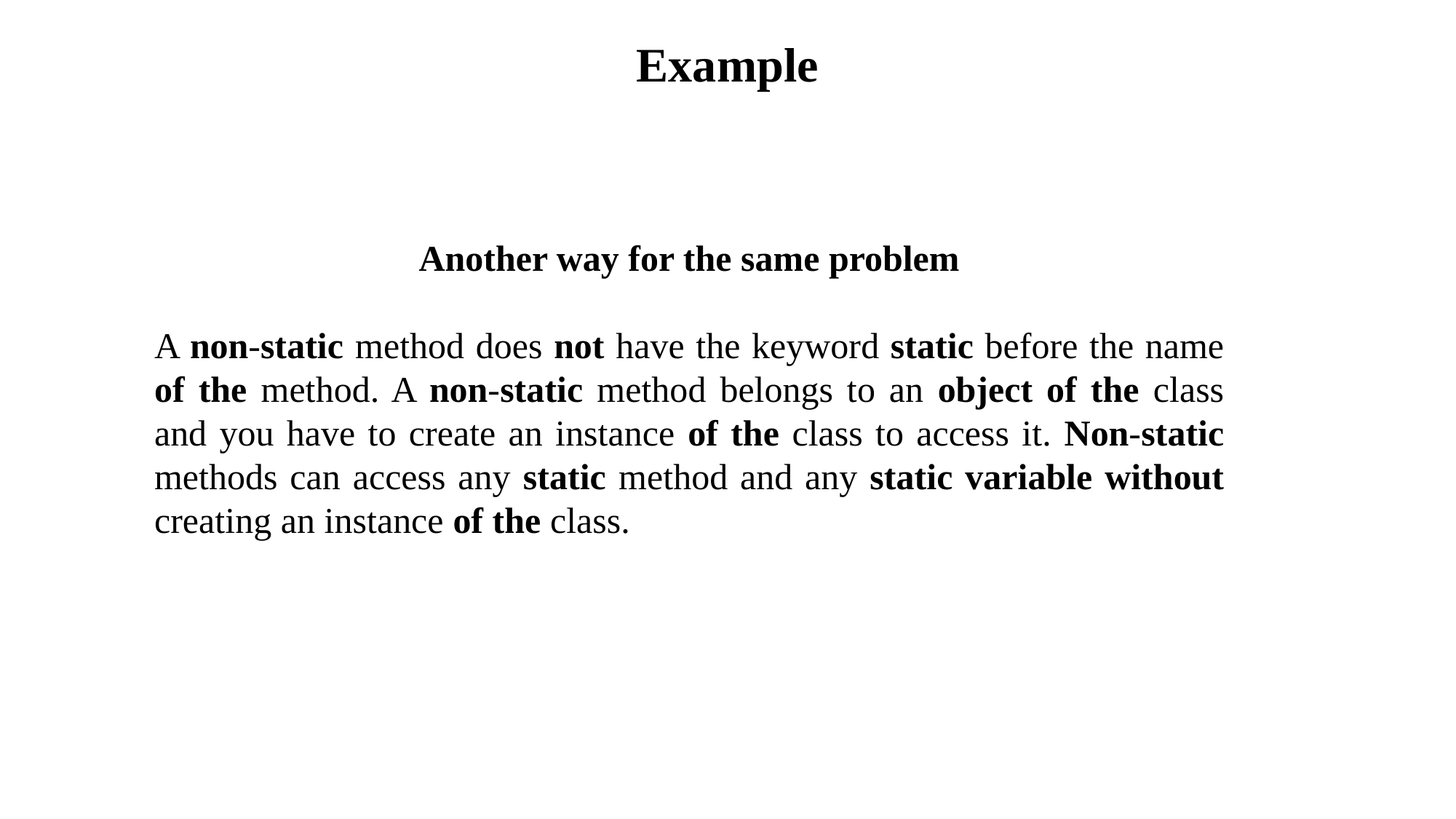

# Example
Another way for the same problem

A non-static method does not have the keyword static before the name of the method. A non-static method belongs to an object of the class and you have to create an instance of the class to access it. Non-static methods can access any static method and any static variable without creating an instance of the class.